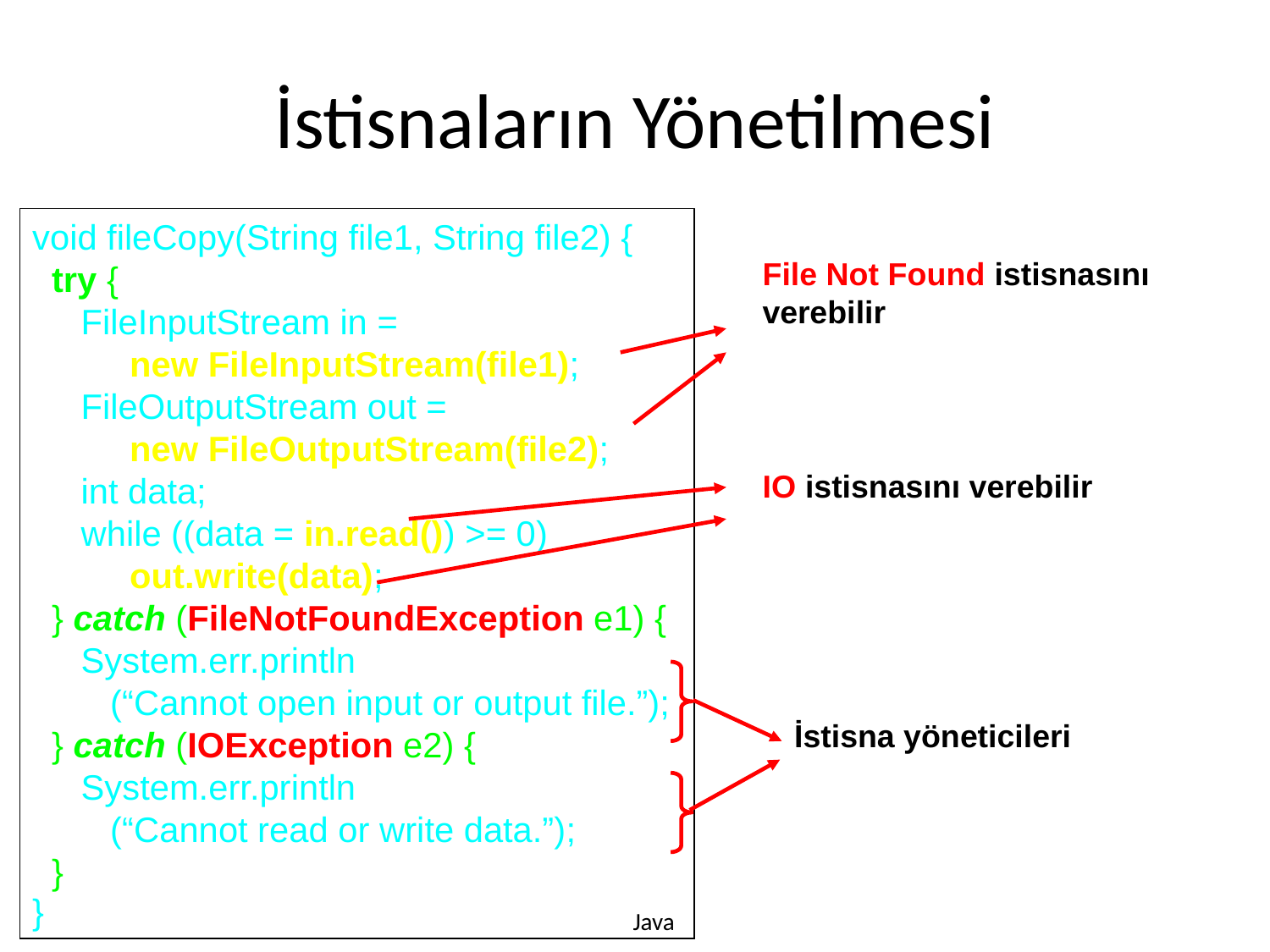

# İstisnaların Yönetilmesi
void fileCopy(String file1, String file2) {
  try {
     FileInputStream in =
          new FileInputStream(file1);
     FileOutputStream out =
          new FileOutputStream(file2);
     int data;
     while ((data = in.read()) >= 0)
          out.write(data);
  } catch (FileNotFoundException e1) {
     System.err.println
        (“Cannot open input or output file.”);
  } catch (IOException e2) {
     System.err.println
        (“Cannot read or write data.”);
  }
}
File Not Found istisnasını verebilir

IO istisnasını verebilir

İstisna yöneticileri

Java